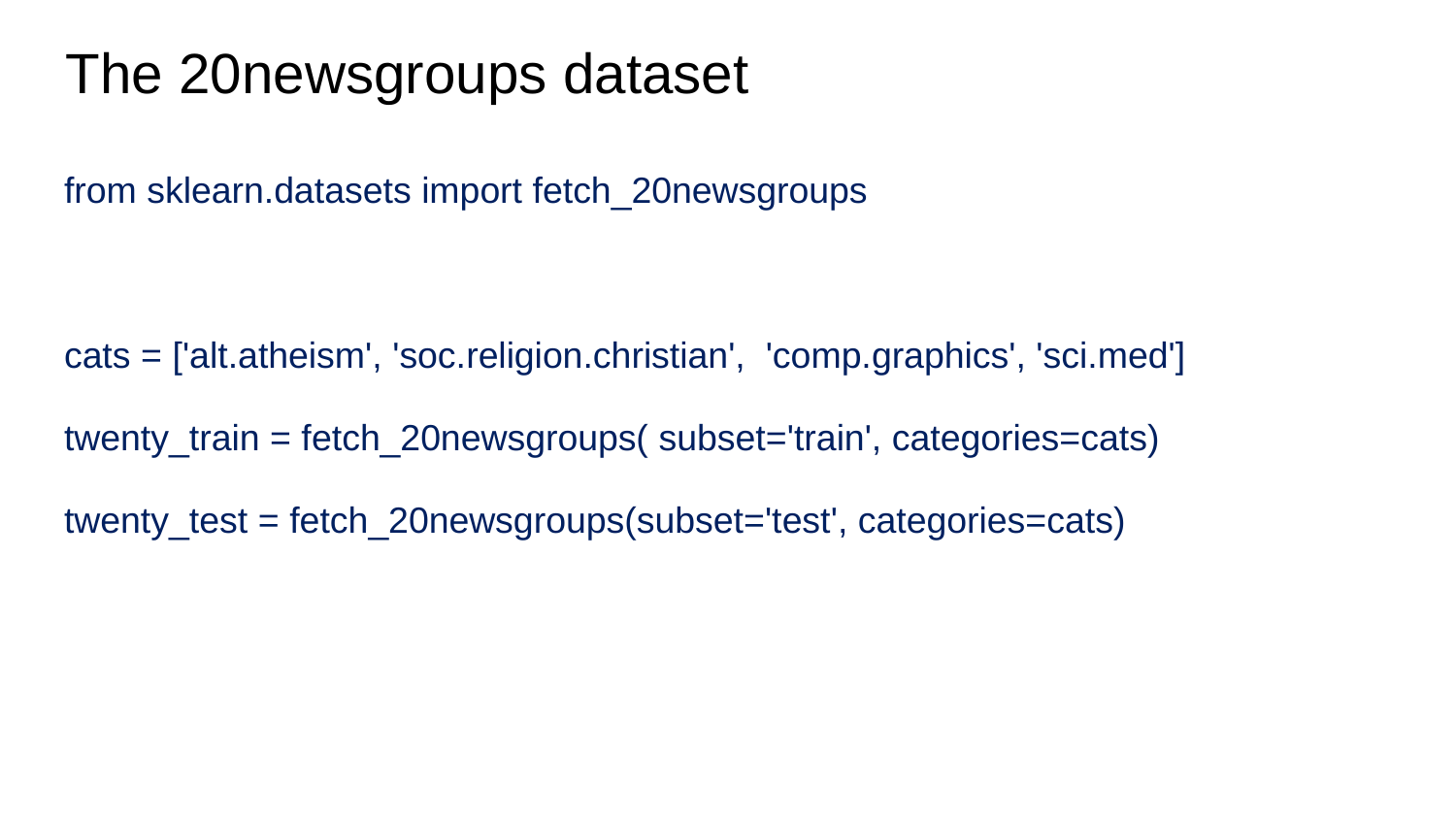

# The 20newsgroups dataset
from sklearn.datasets import fetch_20newsgroups

cats = ['alt.atheism', 'soc.religion.christian',  'comp.graphics', 'sci.med']
twenty_train = fetch_20newsgroups( subset='train', categories=cats)
twenty_test = fetch_20newsgroups(subset='test', categories=cats)